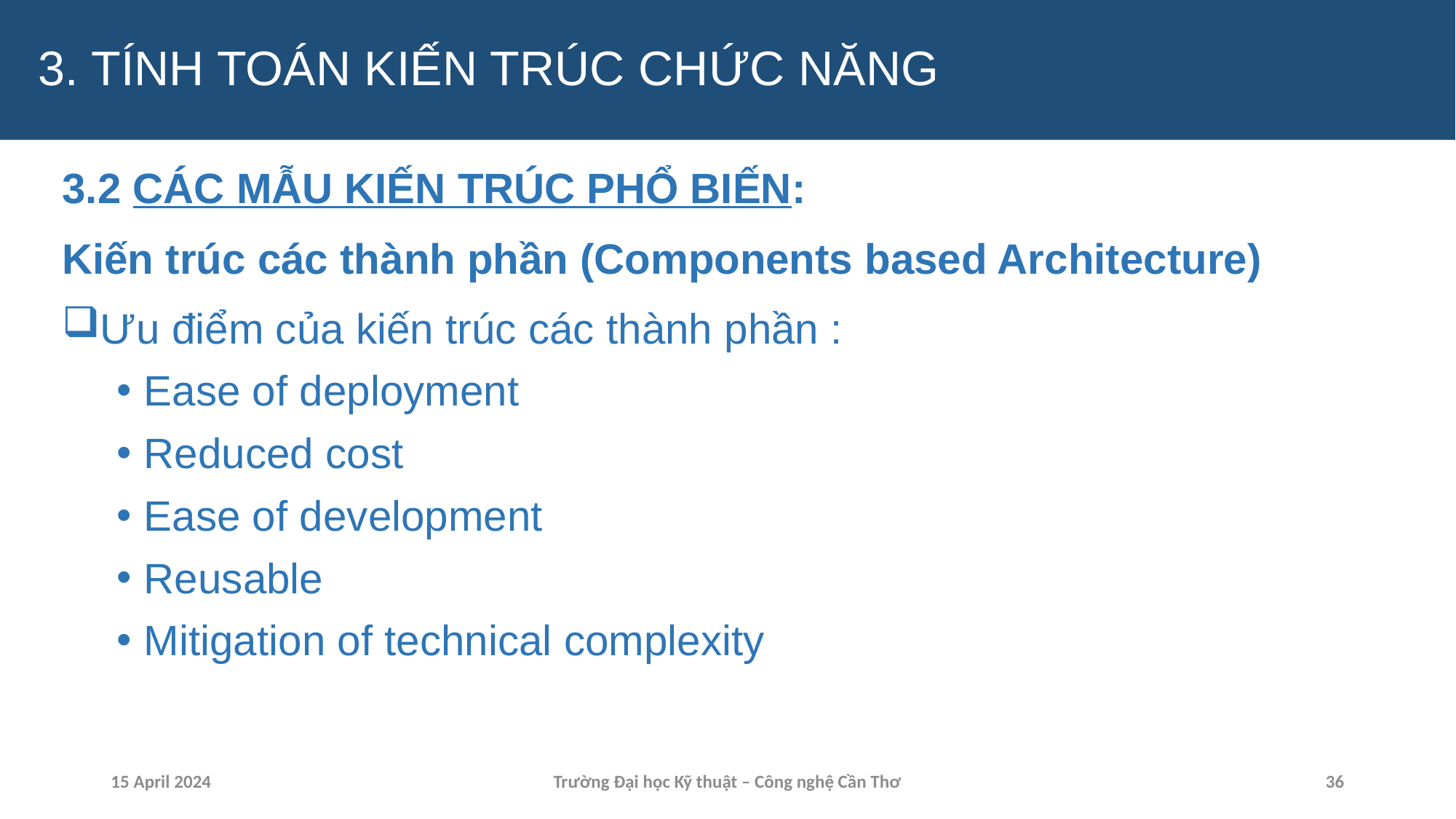

# 3. TÍNH TOÁN KIẾN TRÚC CHỨC NĂNG
3.2 CÁC MẪU KIẾN TRÚC PHỔ BIẾN:
Kiến trúc các thành phần (Components based Architecture)
Ưu điểm của kiến trúc các thành phần :
Ease of deployment
Reduced cost
Ease of development
Reusable
Mitigation of technical complexity
15 April 2024
Trường Đại học Kỹ thuật – Công nghệ Cần Thơ
36